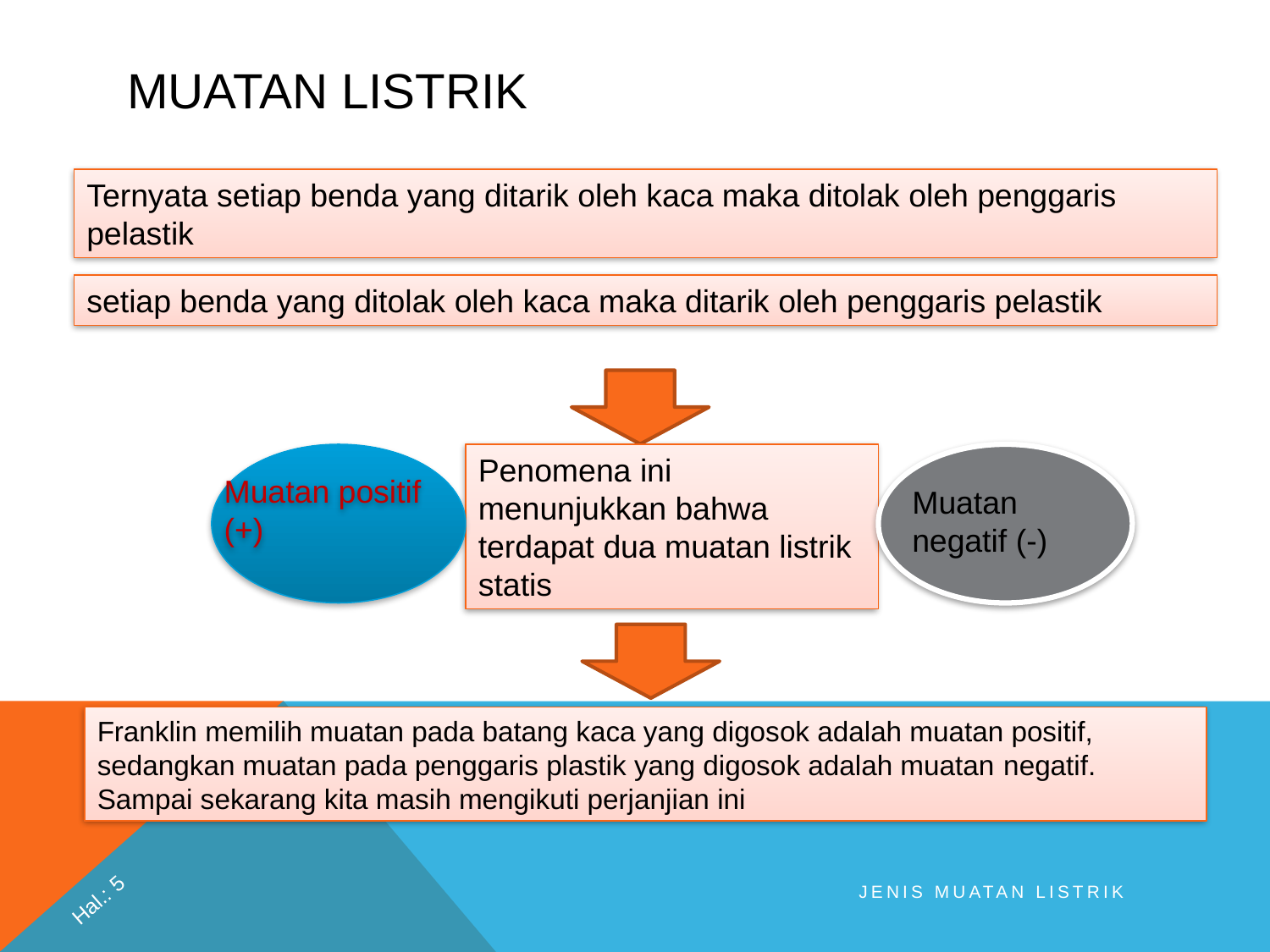

# Muatan Listrik
Ternyata setiap benda yang ditarik oleh kaca maka ditolak oleh penggaris pelastik
setiap benda yang ditolak oleh kaca maka ditarik oleh penggaris pelastik

Muatan positif (+)
Penomena ini menunjukkan bahwa terdapat dua muatan listrik statis

Muatan negatif (-)

Franklin memilih muatan pada batang kaca yang digosok adalah muatan positif, sedangkan muatan pada penggaris plastik yang digosok adalah muatan negatif. Sampai sekarang kita masih mengikuti perjanjian ini
Hal.: 5
Jenis muatan listrik